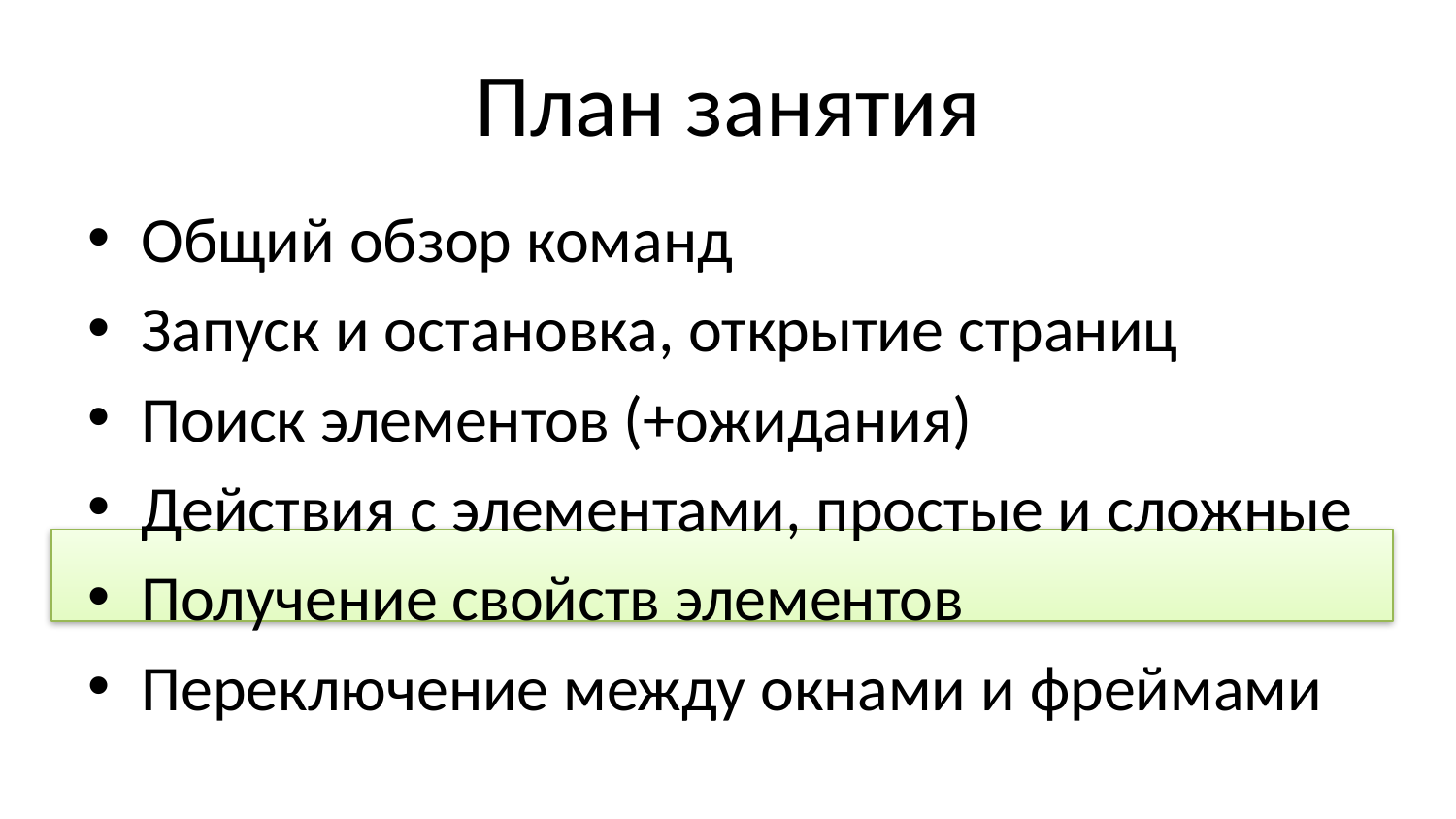

# План занятия
Общий обзор команд
Запуск и остановка, открытие страниц
Поиск элементов (+ожидания)
Действия с элементами, простые и сложные
Получение свойств элементов
Переключение между окнами и фреймами